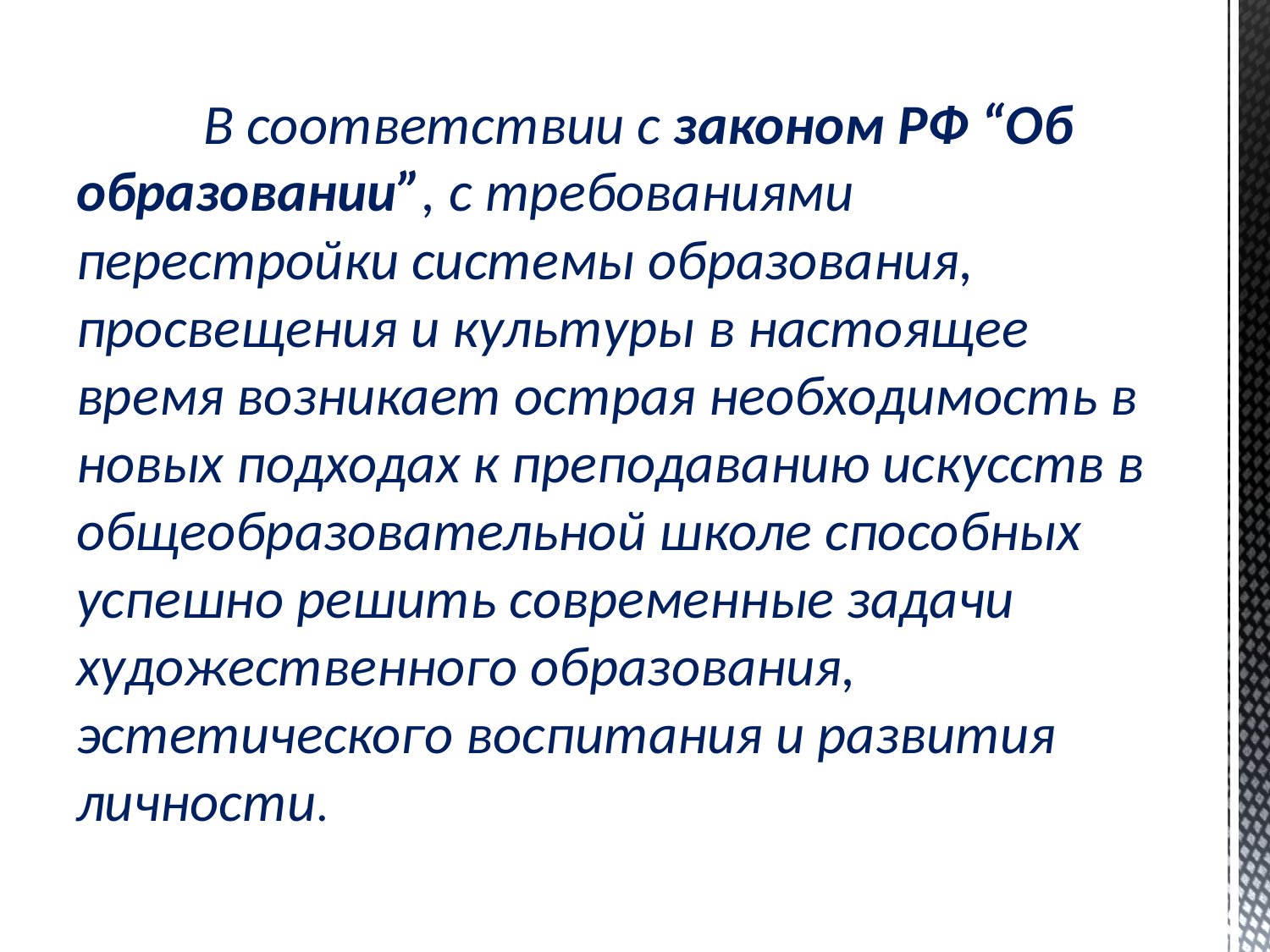

В соответствии с законом РФ “Об образовании”, с требованиями перестройки системы образования, просвещения и культуры в настоящее время возникает острая необходимость в новых подходах к преподаванию искусств в общеобразовательной школе способных успешно решить современные задачи художественного образования, эстетического воспитания и развития личности.
#